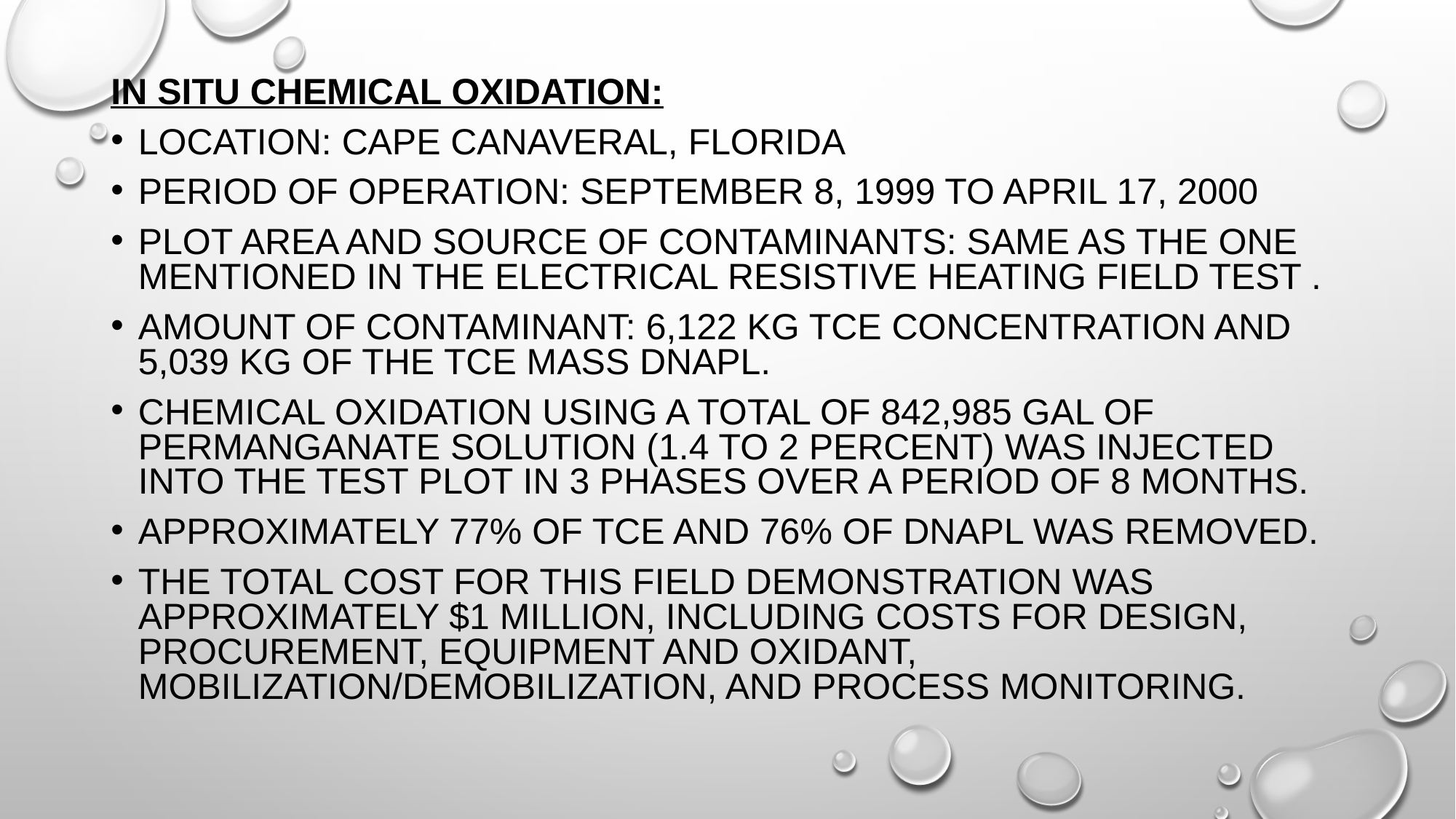

In Situ Chemical Oxidation:
Location: Cape Canaveral, Florida
Period of Operation: September 8, 1999 to April 17, 2000
Plot area and source of contaminants: Same as the one mentioned in the Electrical Resistive Heating field test .
Amount of Contaminant: 6,122 kg TCE concentration and 5,039 kg of the TCE mass DNAPL.
Chemical oxidation using a total of 842,985 gal of permanganate solution (1.4 to 2 percent) was injected into the test plot in 3 phases over a period of 8 months.
Approximately 77% of TCE and 76% of DNAPL was removed.
The total cost for this field demonstration was approximately $1 million, including costs for design, procurement, equipment and oxidant, mobilization/demobilization, and process monitoring.